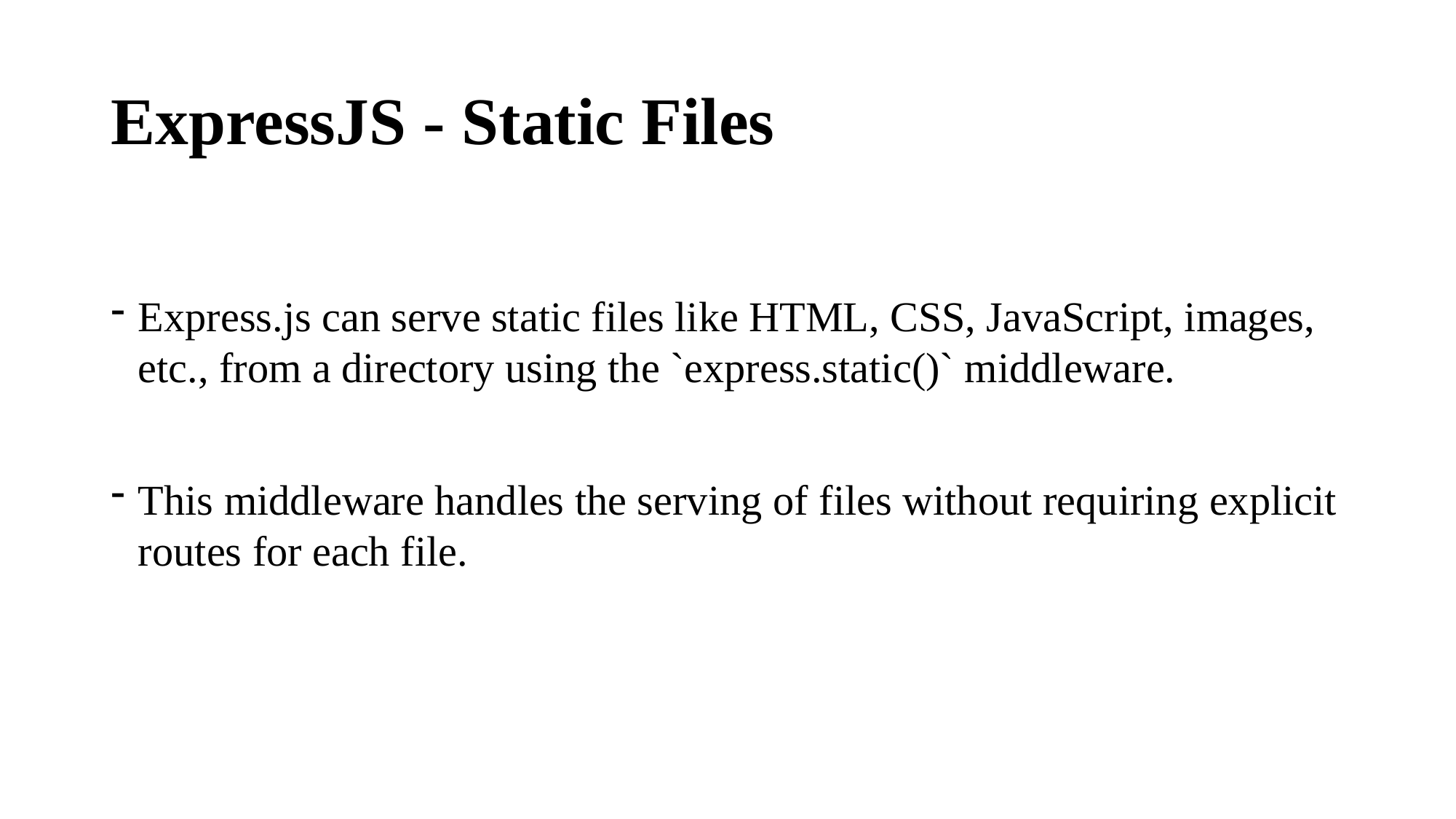

# ExpressJS - Static Files

Express.js can serve static files like HTML, CSS, JavaScript, images, etc., from a directory using the `express.static()` middleware.

This middleware handles the serving of files without requiring explicit routes for each file.